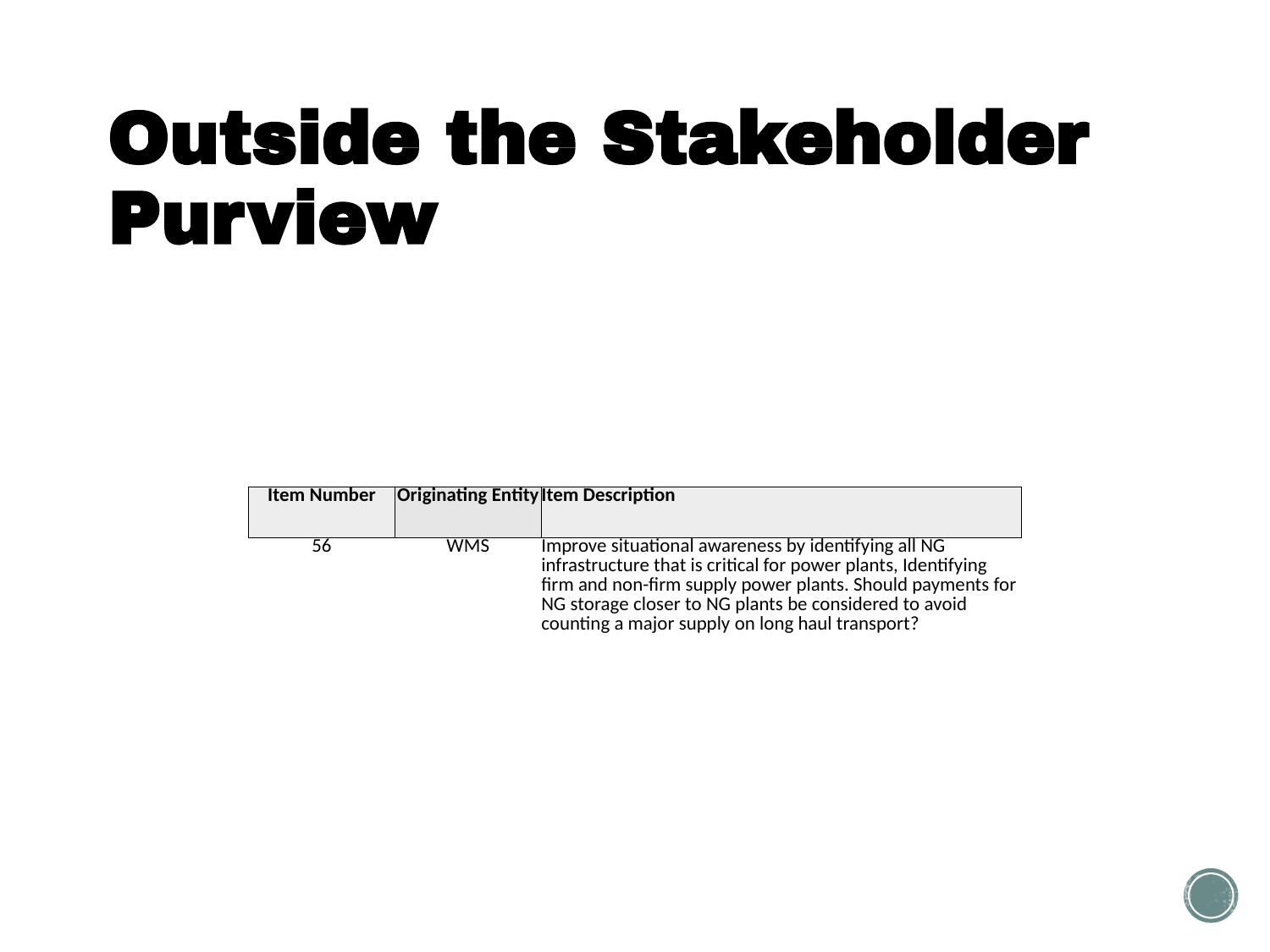

# Outside the Stakeholder Purview
| Item Number | Originating Entity | Item Description |
| --- | --- | --- |
| 56 | WMS | Improve situational awareness by identifying all NG infrastructure that is critical for power plants, Identifying firm and non-firm supply power plants. Should payments for NG storage closer to NG plants be considered to avoid counting a major supply on long haul transport? |